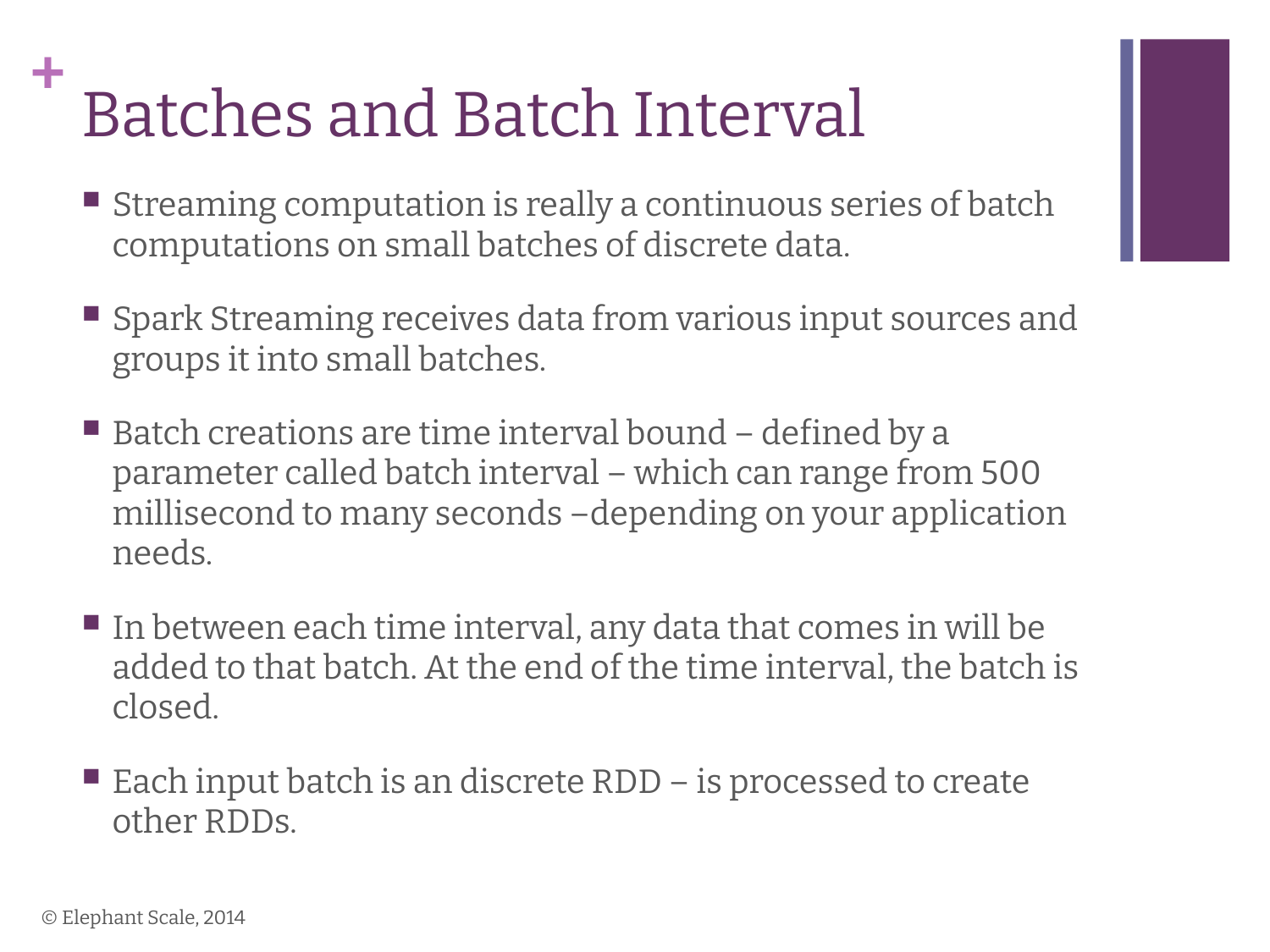

# Batches and Batch Interval
Streaming computation is really a continuous series of batch computations on small batches of discrete data.
Spark Streaming receives data from various input sources and groups it into small batches.
Batch creations are time interval bound – defined by a parameter called batch interval – which can range from 500 millisecond to many seconds –depending on your application needs.
In between each time interval, any data that comes in will be added to that batch. At the end of the time interval, the batch is closed.
Each input batch is an discrete RDD – is processed to create other RDDs.

© Elephant Scale, 2014